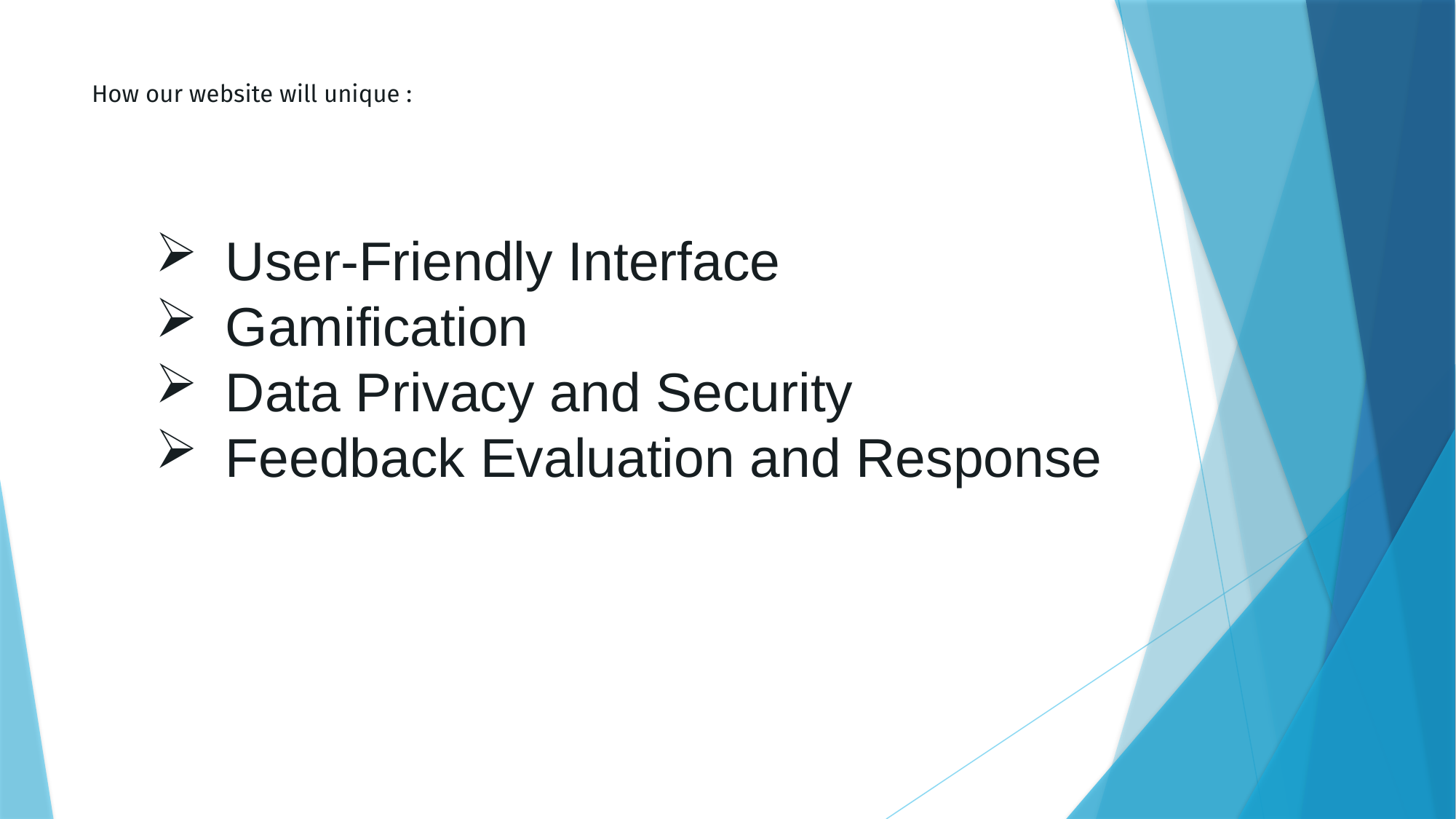

# How our website will unique :
User-Friendly Interface
Gamification
Data Privacy and Security
Feedback Evaluation and Response